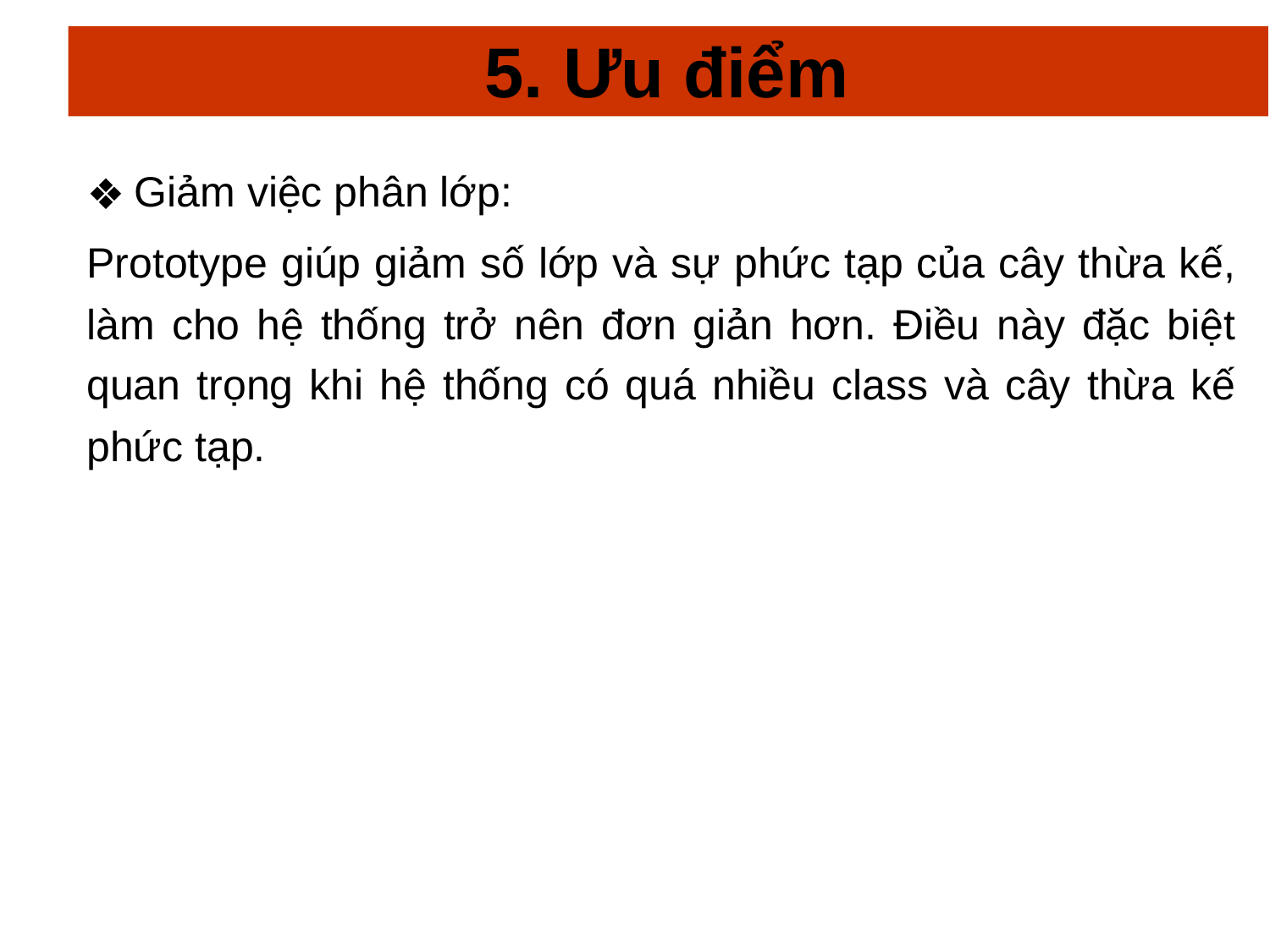

# 5. Ưu điểm
Giảm việc phân lớp:
Prototype giúp giảm số lớp và sự phức tạp của cây thừa kế, làm cho hệ thống trở nên đơn giản hơn. Điều này đặc biệt quan trọng khi hệ thống có quá nhiều class và cây thừa kế phức tạp.